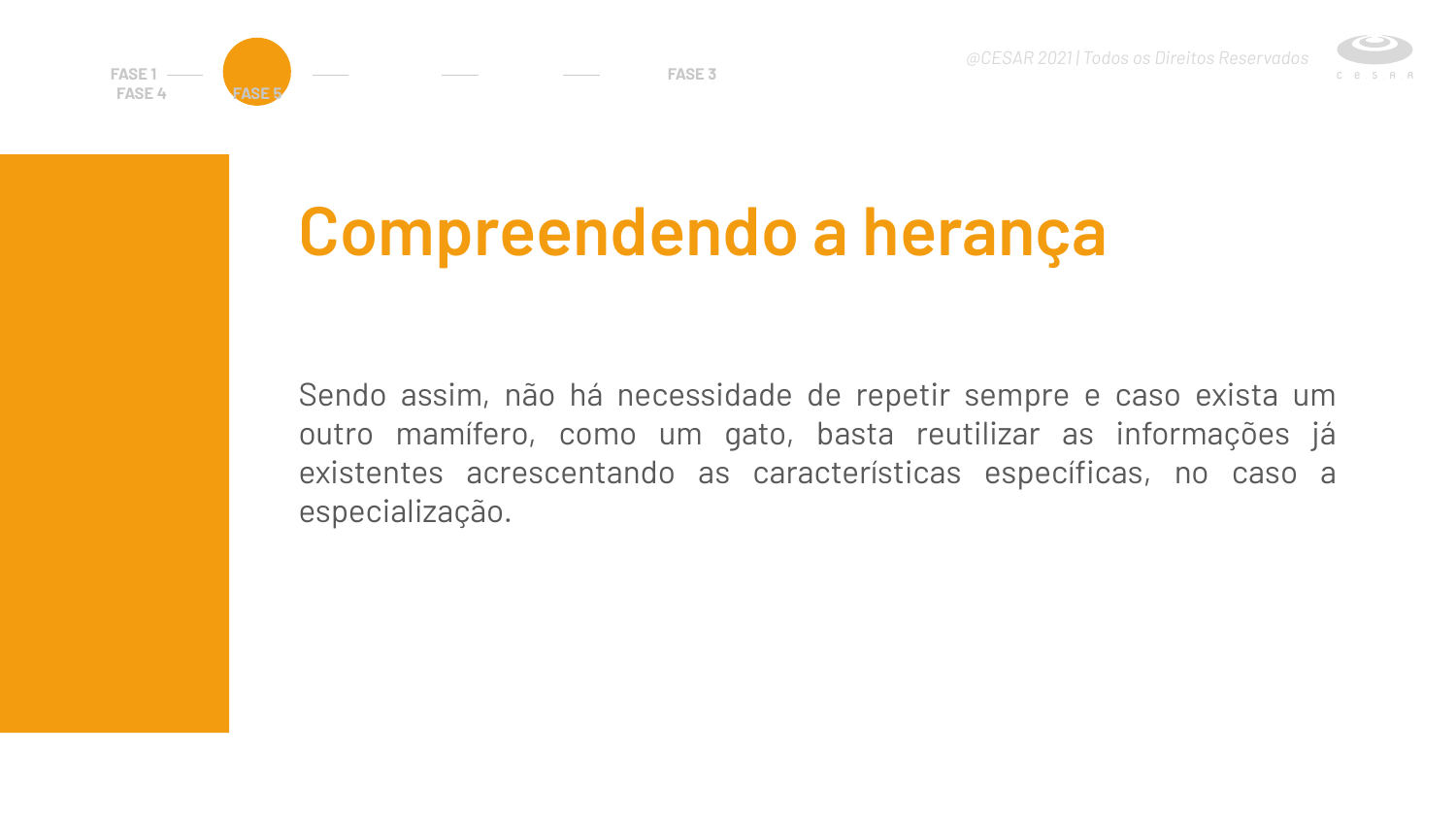

@CESAR 2021 | Todos os Direitos Reservados

        FASE 1		FASE 2 		FASE 3                       FASE 4                     FASE 5

Compreendendo a herança
Sendo assim, não há necessidade de repetir sempre e caso exista um outro mamífero, como um gato, basta reutilizar as informações já existentes acrescentando as características específicas, no caso a especialização.